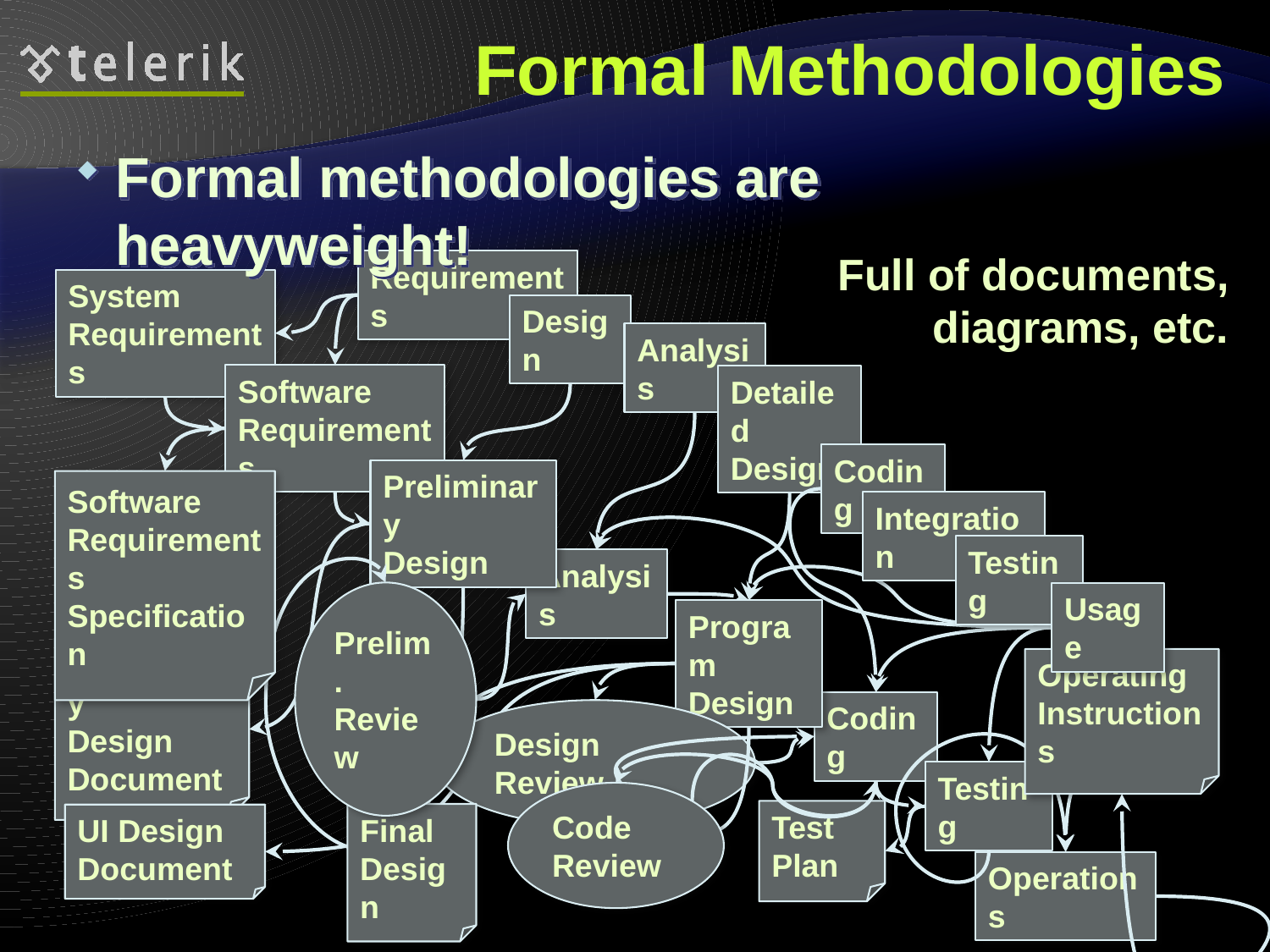

# Formal Methodologies
Formal methodologies are heavyweight!
Full of documents,
 diagrams, etc.
Requirements
System
Requirements
Design
Analysis
Software
Requirements
Detailed
Design
Coding
Preliminary
Design
Software
Requirements
Specification
Integration
Testing
Analysis
Prelim.
Review
Usage
Program
Design
Preliminary
Design
Document
Operating
Instructions
Coding
Design Review
Testing
Code Review
Test
Plan
Final
Design
UI Design Document
Operations